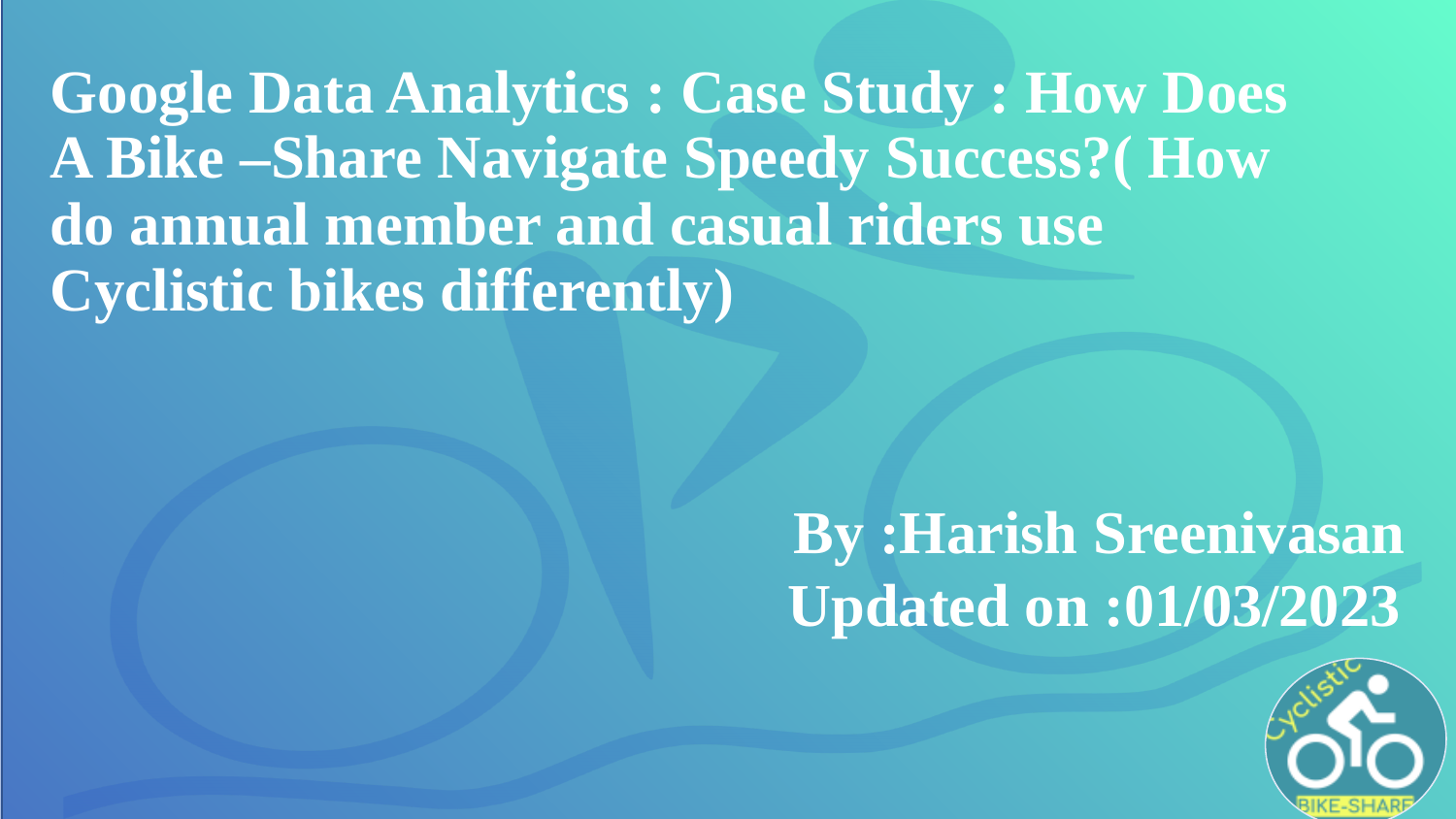

# Google Data Analytics : Case Study : How Does A Bike –Share Navigate Speedy Success?( How do annual member and casual riders use Cyclistic bikes differently)
 By :Harish Sreenivasan
Updated on :01/03/2023